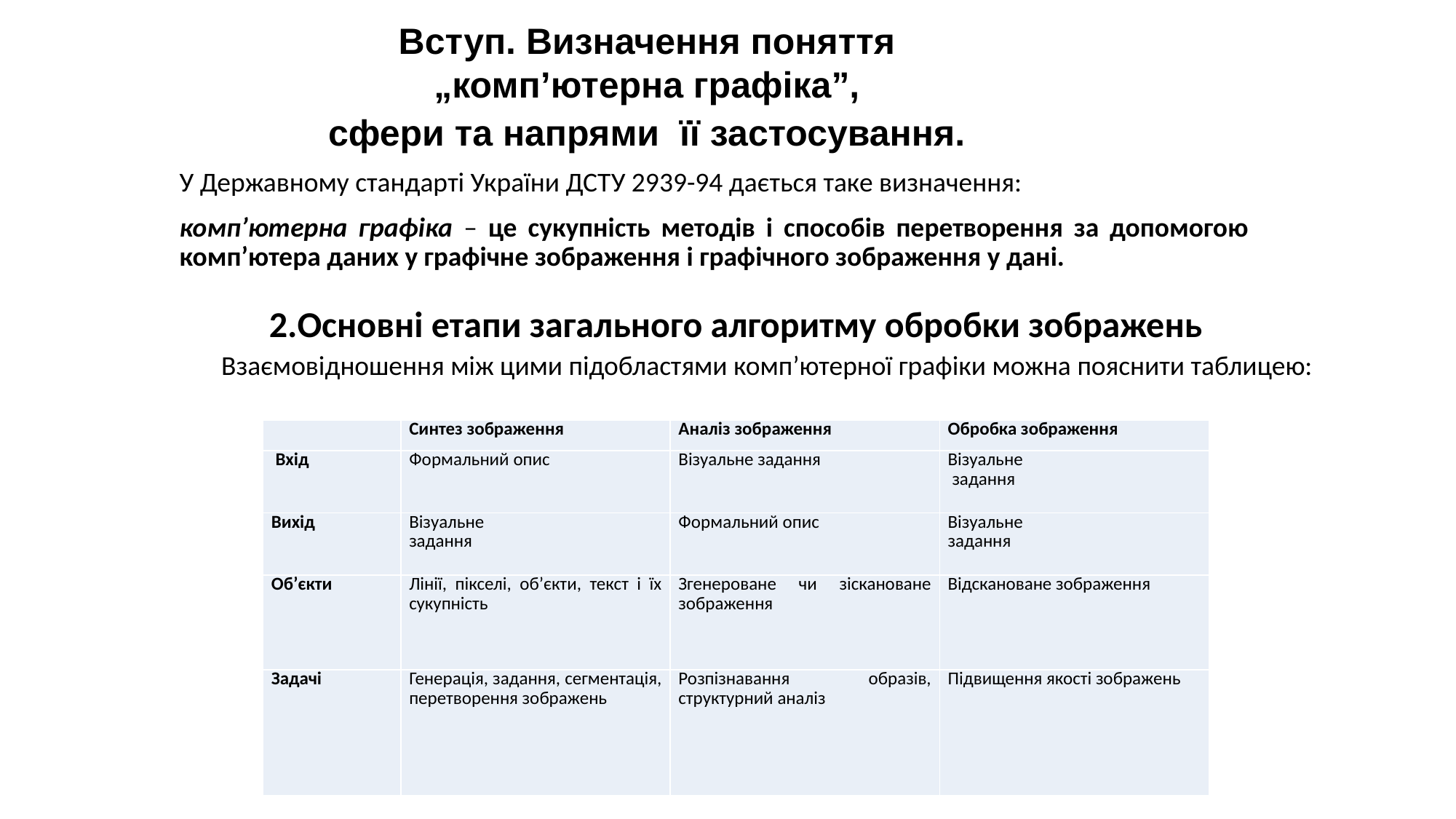

Вступ. Визначення поняття „комп’ютерна графіка”,
сфери та напрями  її застосування.
У Державному стандарті України ДСТУ 2939-94 дається таке визначення:
комп’ютерна графіка – це сукупність методів і способів перетворення за допомогою комп’ютера даних у графічне зображення і графічного зображення у дані.
2.Основні етапи загального алгоритму обробки зображень
Взаємовідношення між цими підобластями комп’ютерної графіки можна пояснити таблицею:

|  | Синтез зображення | Аналіз зображення | Обробка зображення |
| --- | --- | --- | --- |
| Вхід | Формальний опис | Візуальне задання | Візуальне задання |
| Вихід | Візуальне задання | Формальний опис | Візуальне задання |
| Об’єкти | Лінії, пікселі, об’єкти, текст і їх сукупність | Згенероване чи зіскановане зображення | Відскановане зображення |
| Задачі | Генерація, задання, сегментація, перетворення зображень | Розпізнавання образів, структурний аналіз | Підвищення якості зображень |